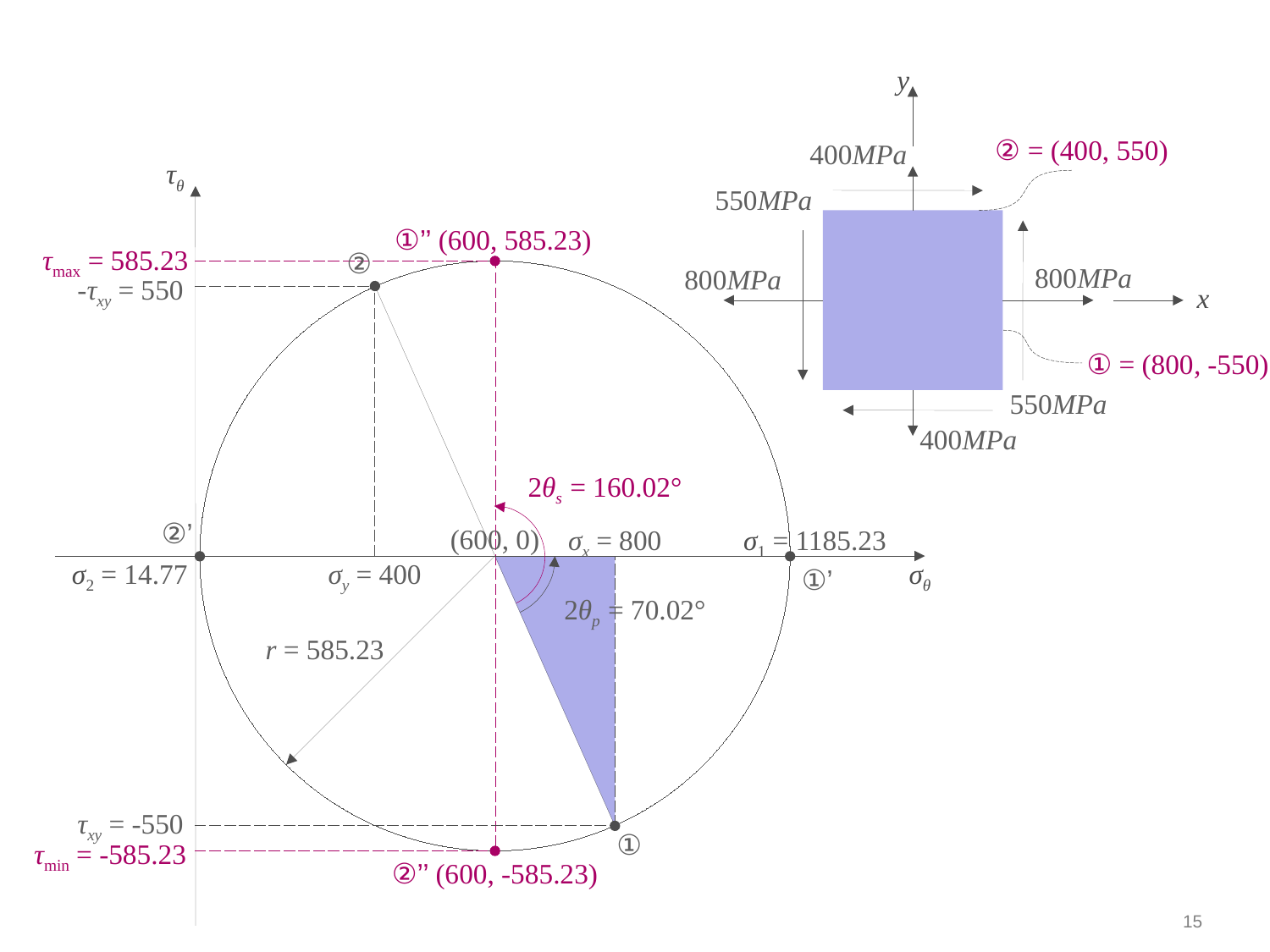

y
x
② = (400, 550)
400MPa
550MPa

800MPa
800MPa
① = (800, -550)
550MPa
400MPa
τθ
①’’ (600, 585.23)
τmax = 585.23
②

-τxy = 550
2θs = 160.02°

②’
(600, 0)
σx = 800
σ1 = 1185.23
σ2 = 14.77
σy = 400
σθ

①’
2θp = 70.02°
r = 585.23
τxy = -550
①
τmin = -585.23
②’’ (600, -585.23)